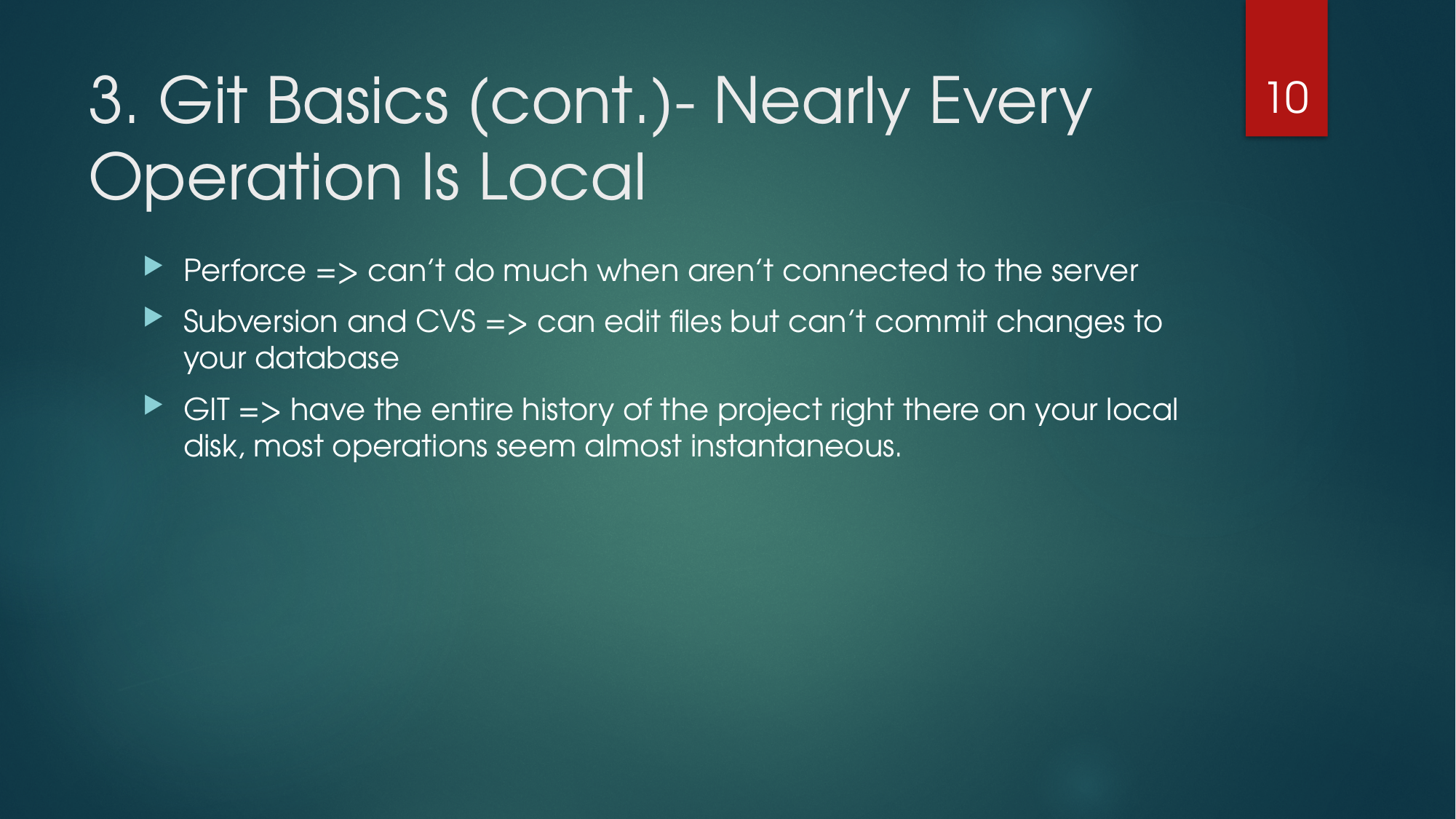

10
# 3. Git Basics (cont.)- Nearly Every Operation Is Local
Perforce => can’t do much when aren’t connected to the server
Subversion and CVS => can edit files but can’t commit changes to your database
GIT => have the entire history of the project right there on your local disk, most operations seem almost instantaneous.